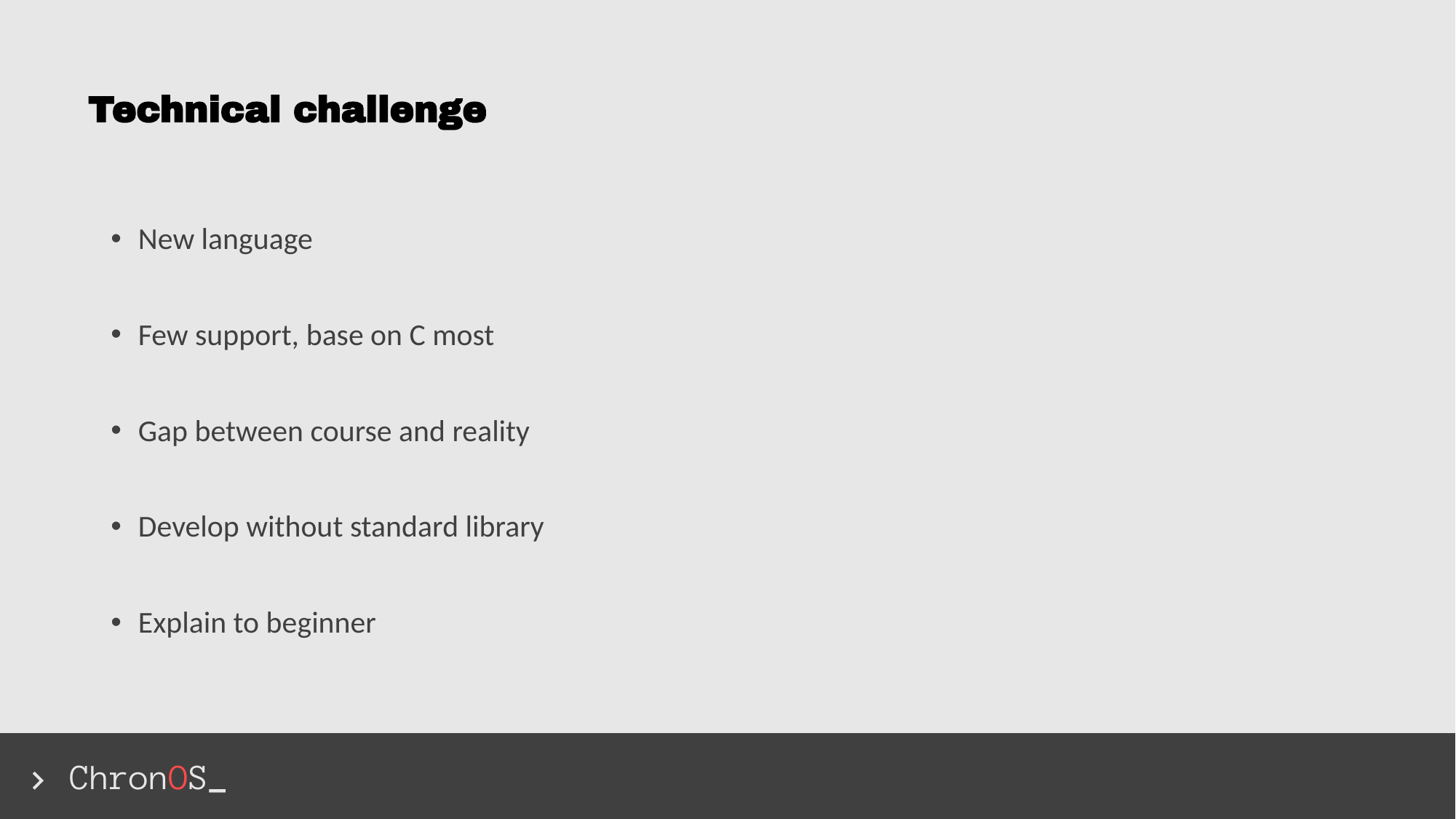

# Technical challenge
New language

Few support, base on C most

Gap between course and reality

Develop without standard library

Explain to beginner

> ChronOS_